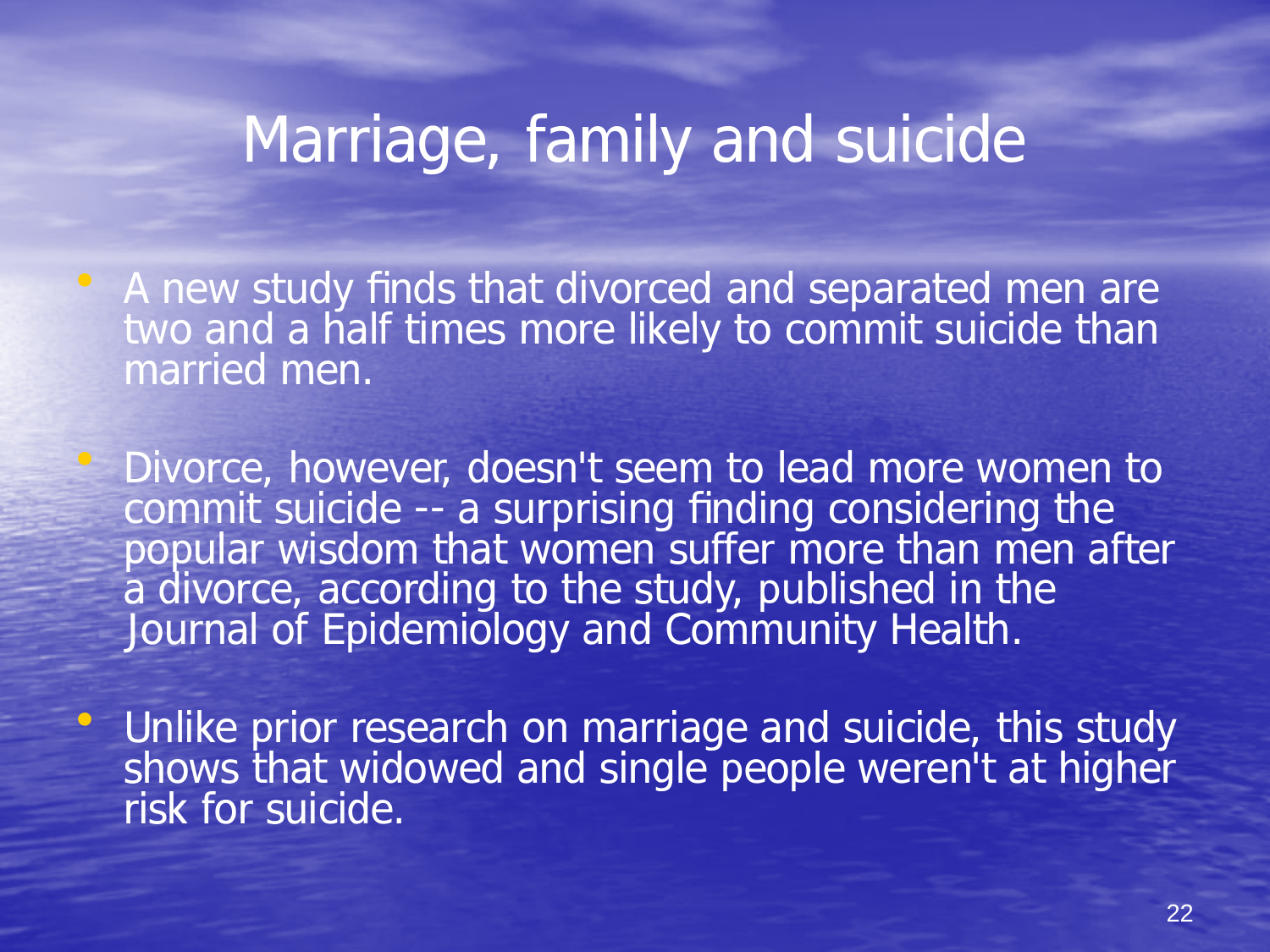

# Marriage, family and suicide
A new study finds that divorced and separated men are two and a half times more likely to commit suicide than married men.

Divorce, however, doesn't seem to lead more women to commit suicide -- a surprising finding considering the popular wisdom that women suffer more than men after a divorce, according to the study, published in the Journal of Epidemiology and Community Health.

Unlike prior research on marriage and suicide, this study shows that widowed and single people weren't at higher risk for suicide.
22